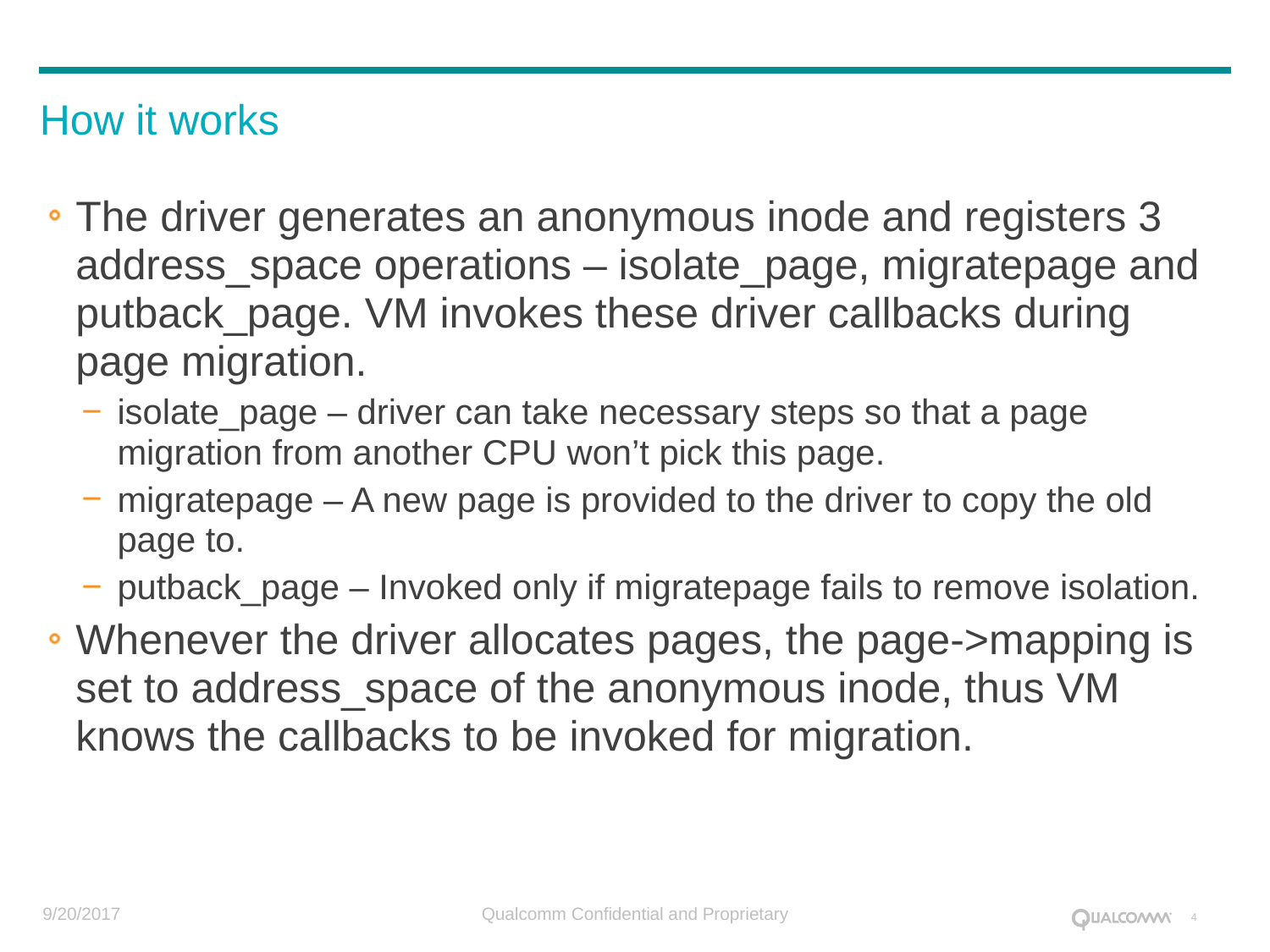

How it works
The driver generates an anonymous inode and registers 3 address_space operations – isolate_page, migratepage and putback_page. VM invokes these driver callbacks during page migration.
isolate_page – driver can take necessary steps so that a page migration from another CPU won’t pick this page.
migratepage – A new page is provided to the driver to copy the old page to.
putback_page – Invoked only if migratepage fails to remove isolation.
Whenever the driver allocates pages, the page->mapping is set to address_space of the anonymous inode, thus VM knows the callbacks to be invoked for migration.